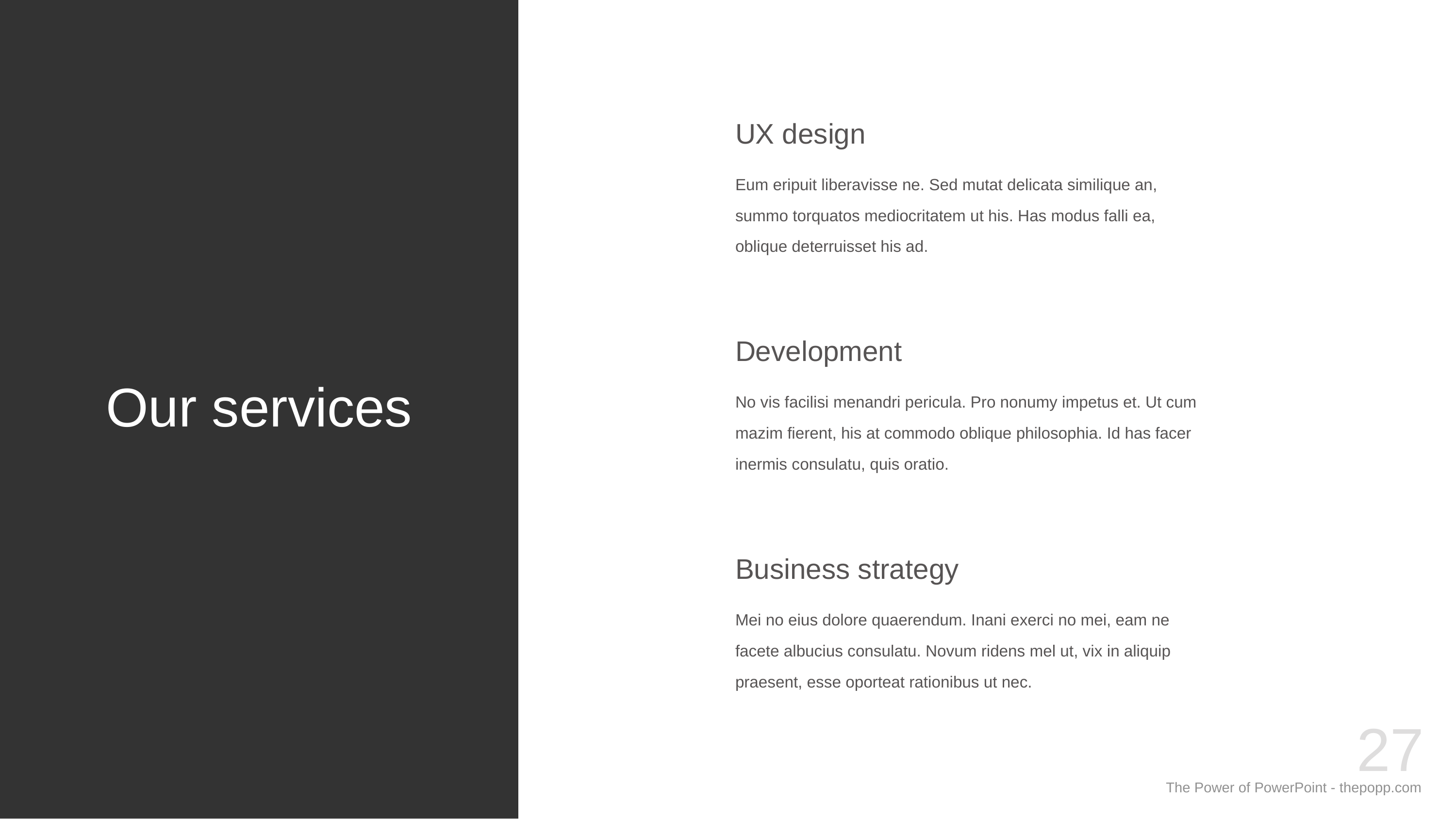

UX design
Eum eripuit liberavisse ne. Sed mutat delicata similique an, summo torquatos mediocritatem ut his. Has modus falli ea, oblique deterruisset his ad.

# Our services
Development
No vis facilisi menandri pericula. Pro nonumy impetus et. Ut cum mazim fierent, his at commodo oblique philosophia. Id has facer inermis consulatu, quis oratio.
Business strategy
Mei no eius dolore quaerendum. Inani exerci no mei, eam ne facete albucius consulatu. Novum ridens mel ut, vix in aliquip praesent, esse oporteat rationibus ut nec.

27
The Power of PowerPoint - thepopp.com